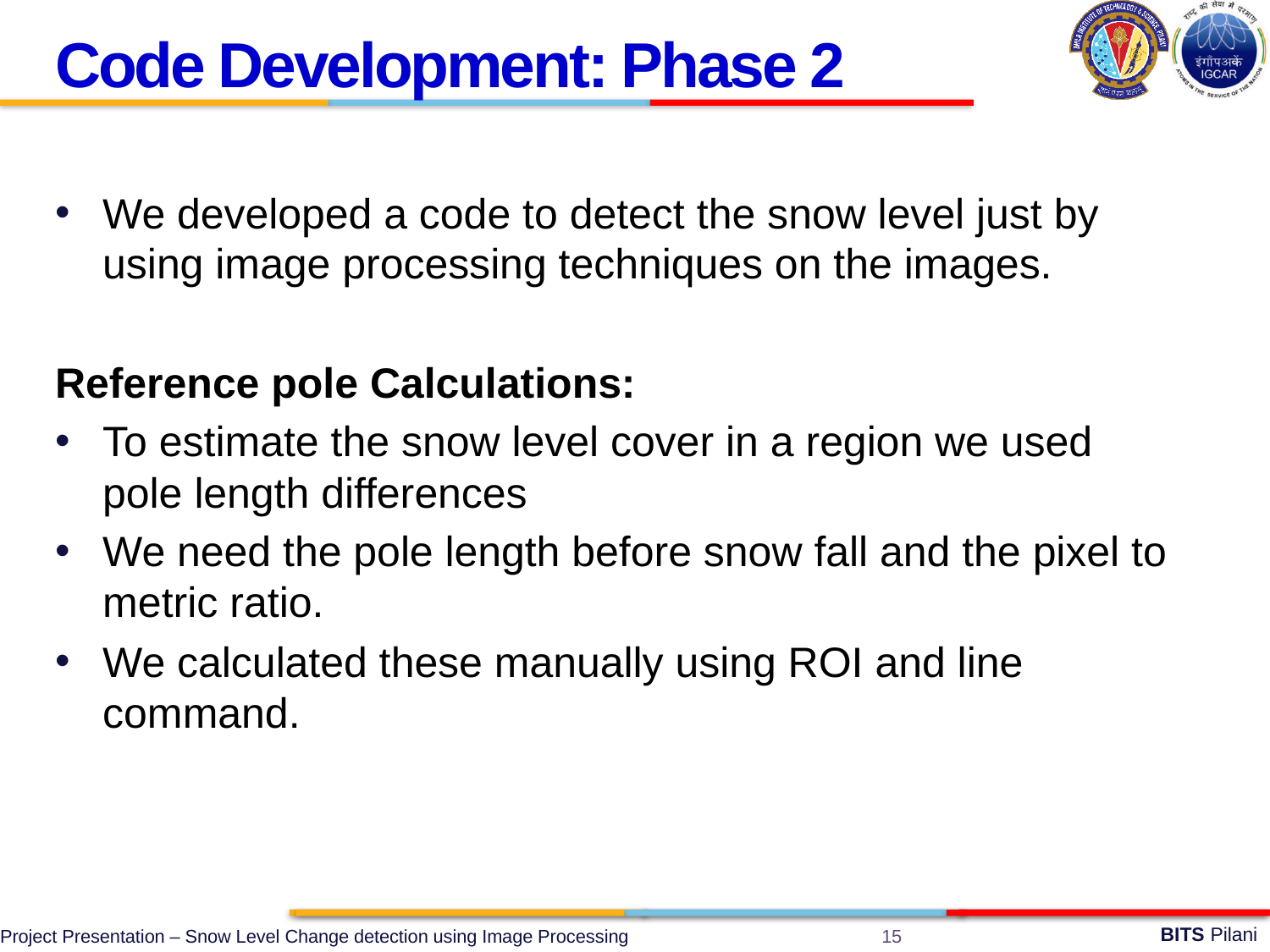

Code Development: Phase 2

We developed a code to detect the snow level just by using image processing techniques on the images.

Reference pole Calculations:
To estimate the snow level cover in a region we used pole length differences
We need the pole length before snow fall and the pixel to metric ratio.
We calculated these manually using ROI and line command.